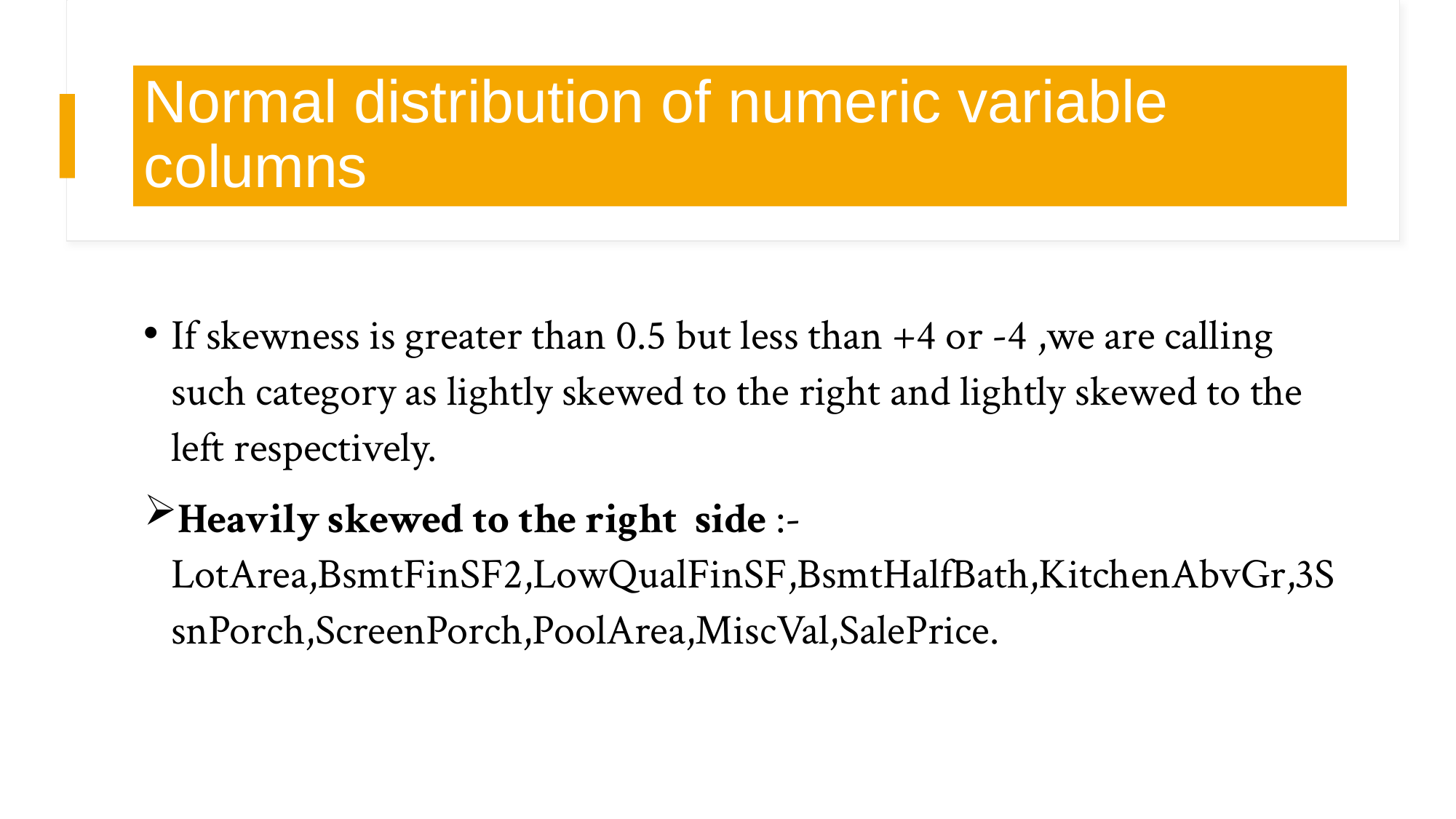

# Normal distribution of numeric variable columns
If skewness is greater than 0.5 but less than +4 or -4 ,we are calling such category as lightly skewed to the right and lightly skewed to the left respectively.
Heavily skewed to the right  side :-  LotArea,BsmtFinSF2,LowQualFinSF,BsmtHalfBath,KitchenAbvGr,3SsnPorch,ScreenPorch,PoolArea,MiscVal,SalePrice.